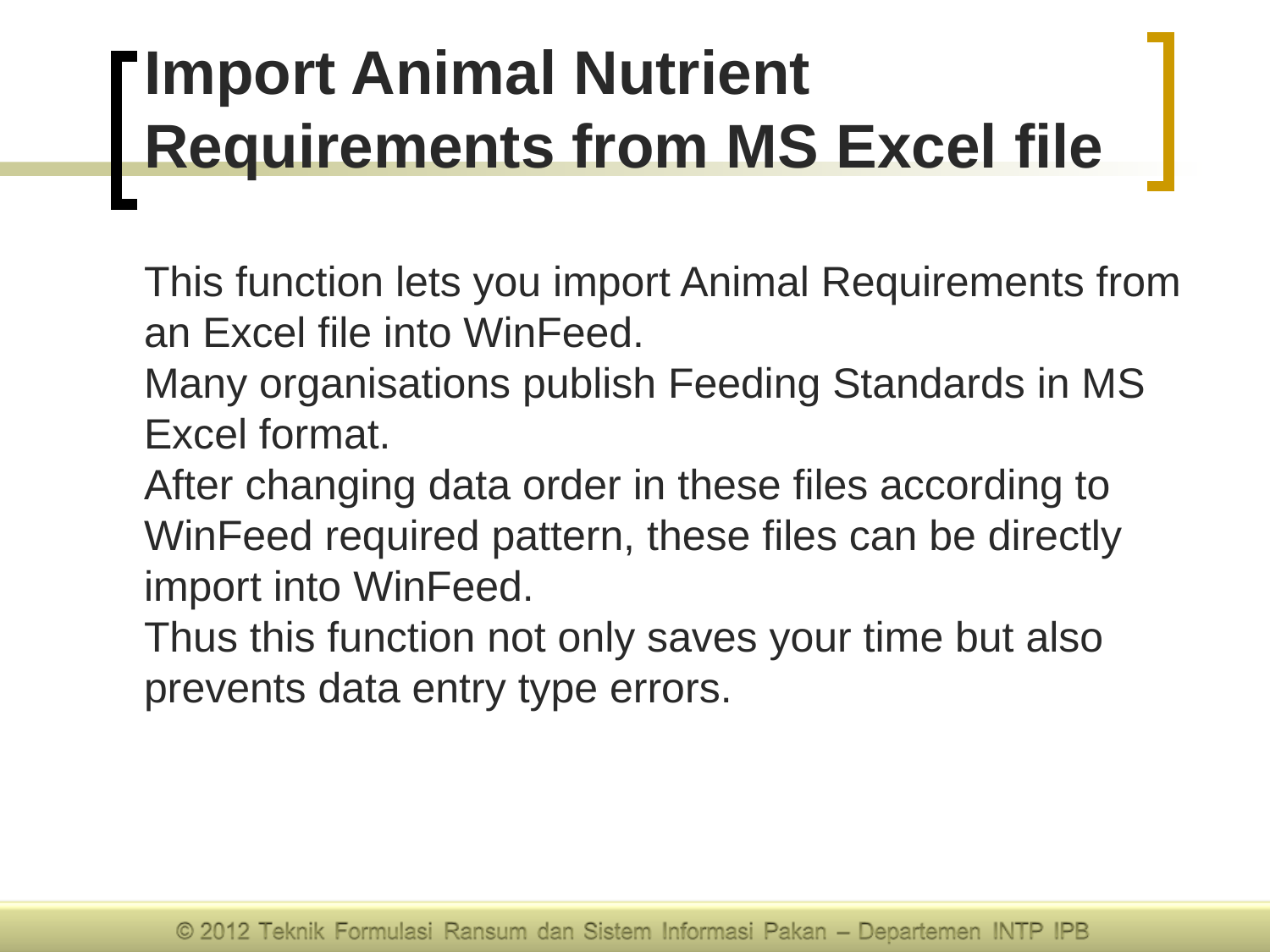

Import Animal Nutrient Requirements from MS Excel file

This function lets you import Animal Requirements from an Excel file into WinFeed.
Many organisations publish Feeding Standards in MS Excel format.
After changing data order in these files according to WinFeed required pattern, these files can be directly import into WinFeed.
Thus this function not only saves your time but also prevents data entry type errors.